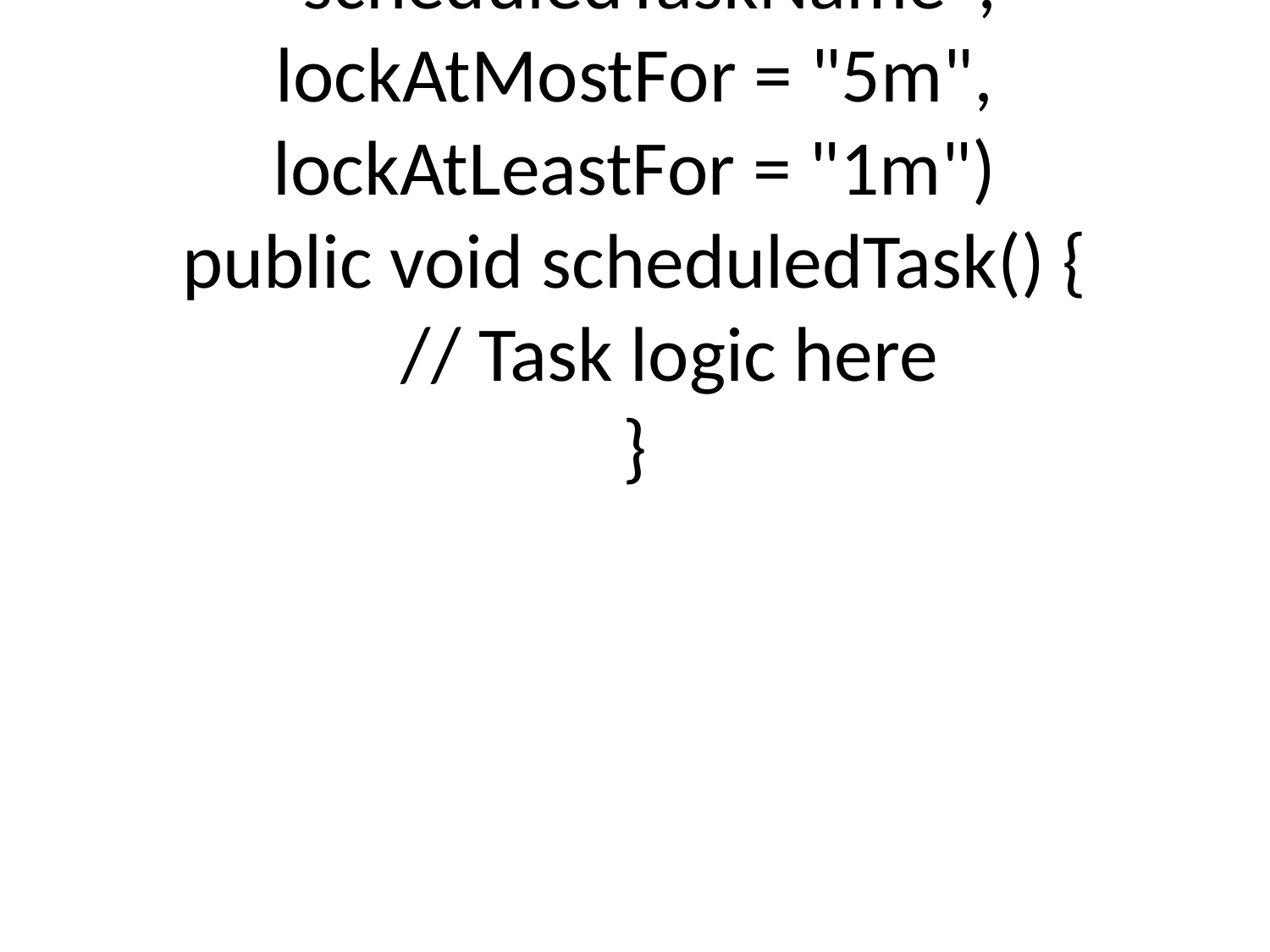

# @Scheduled(fixedRate = 5000)
@SchedulerLock(name = "scheduledTaskName", lockAtMostFor = "5m", lockAtLeastFor = "1m")
public void scheduledTask() {
    // Task logic here
}